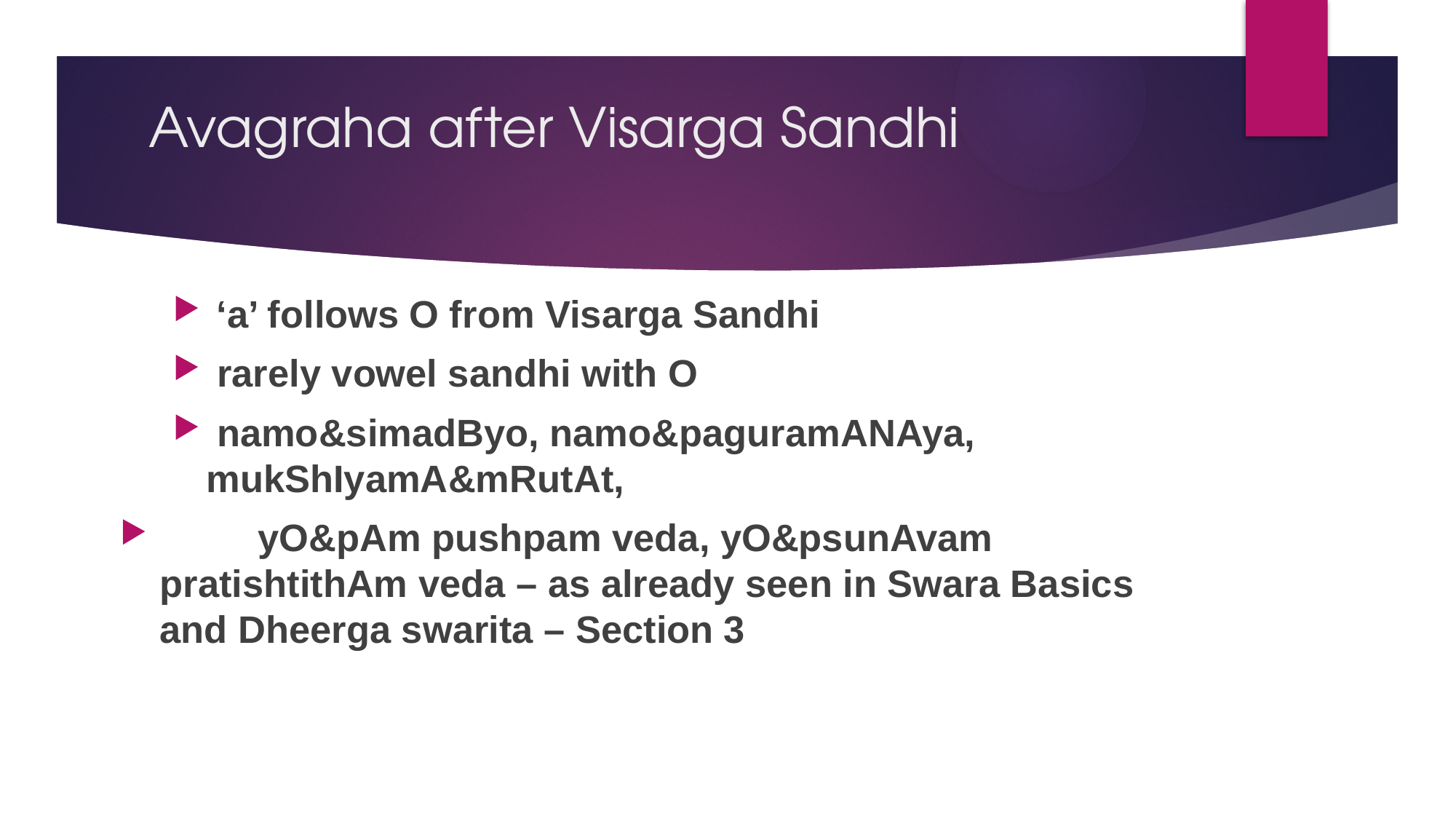

# Avagraha after Visarga Sandhi
 ‘a’ follows O from Visarga Sandhi
 rarely vowel sandhi with O
 namo&simadByo, namo&paguramANAya, mukShIyamA&mRutAt,
	yO&pAm pushpam veda, yO&psunAvam pratishtithAm veda – as already seen in Swara Basics and Dheerga swarita – Section 3